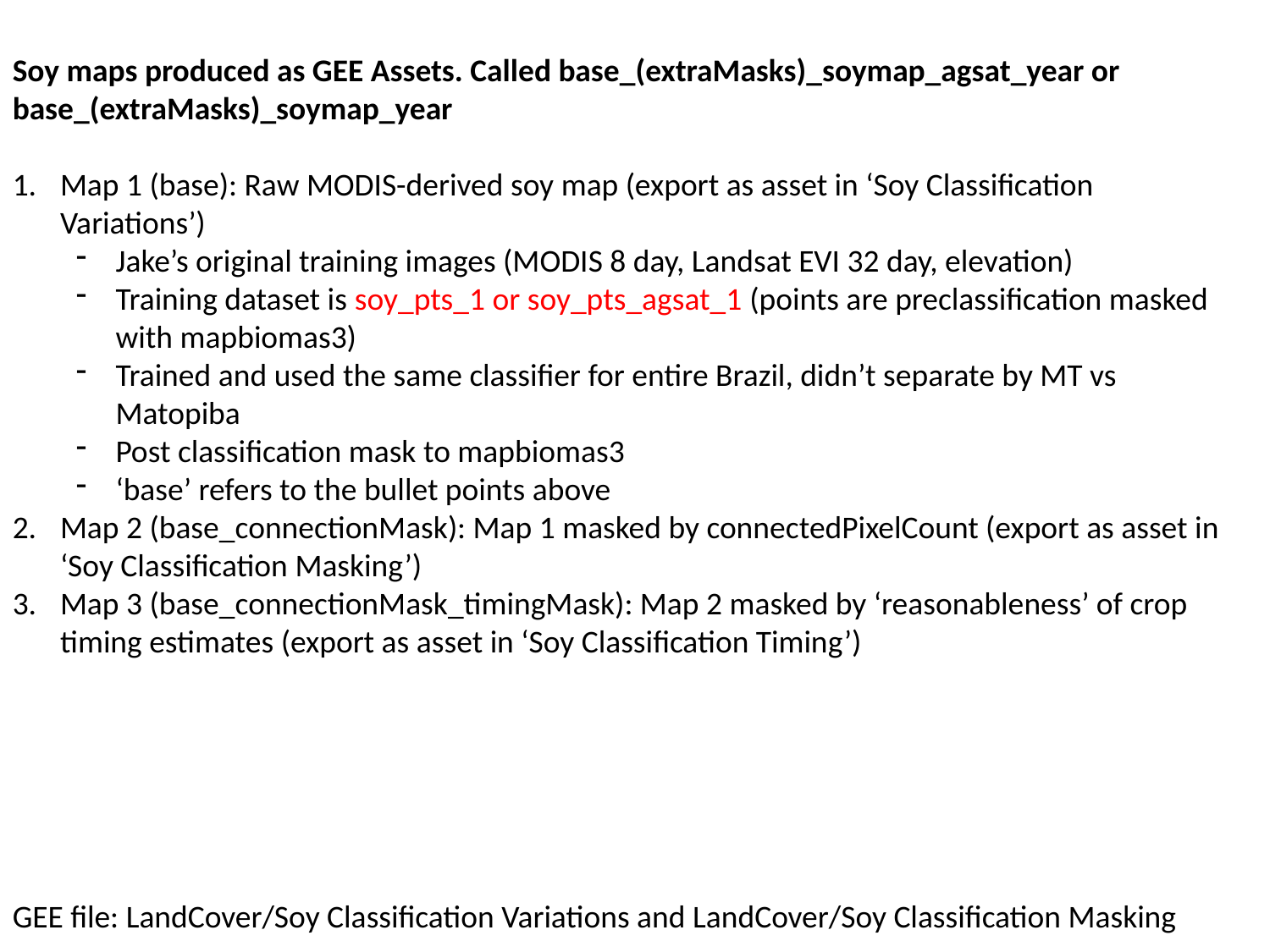

Soy maps produced as GEE Assets. Called base_(extraMasks)_soymap_agsat_year or base_(extraMasks)_soymap_year

Map 1 (base): Raw MODIS-derived soy map (export as asset in ‘Soy Classification Variations’)
Jake’s original training images (MODIS 8 day, Landsat EVI 32 day, elevation)
Training dataset is soy_pts_1 or soy_pts_agsat_1 (points are preclassification masked with mapbiomas3)
Trained and used the same classifier for entire Brazil, didn’t separate by MT vs Matopiba
Post classification mask to mapbiomas3
‘base’ refers to the bullet points above
Map 2 (base_connectionMask): Map 1 masked by connectedPixelCount (export as asset in ‘Soy Classification Masking’)
Map 3 (base_connectionMask_timingMask): Map 2 masked by ‘reasonableness’ of crop timing estimates (export as asset in ‘Soy Classification Timing’)
GEE file: LandCover/Soy Classification Variations and LandCover/Soy Classification Masking